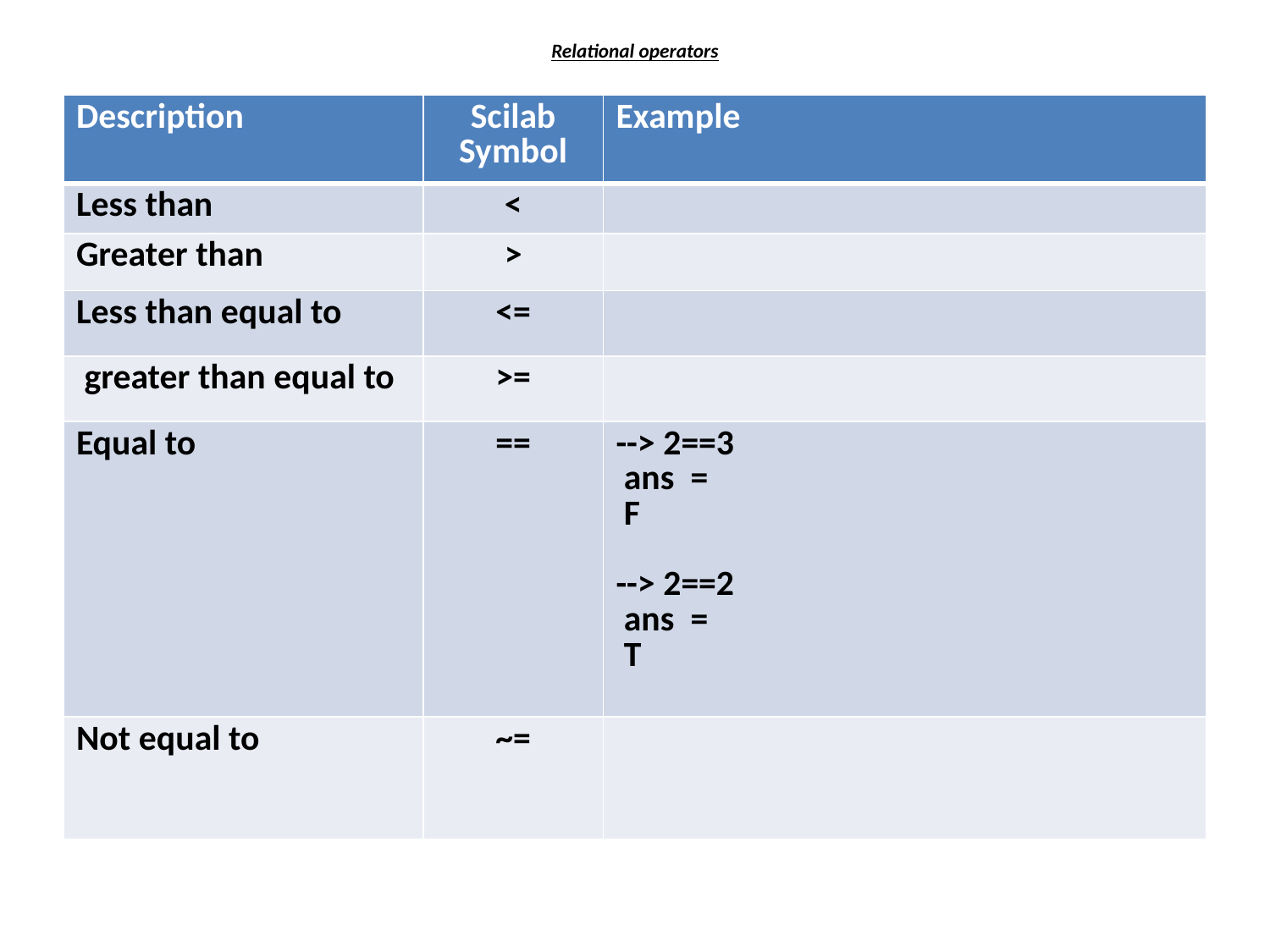

# Relational operators
| Description | Scilab Symbol | Example |
| --- | --- | --- |
| Less than | < |  |
| Greater than | > |  |
| Less than equal to | <= |  |
| greater than equal to | >= |  |
| Equal to | == | --> 2==3 ans = F --> 2==2 ans = T |
| Not equal to | ~= |  |